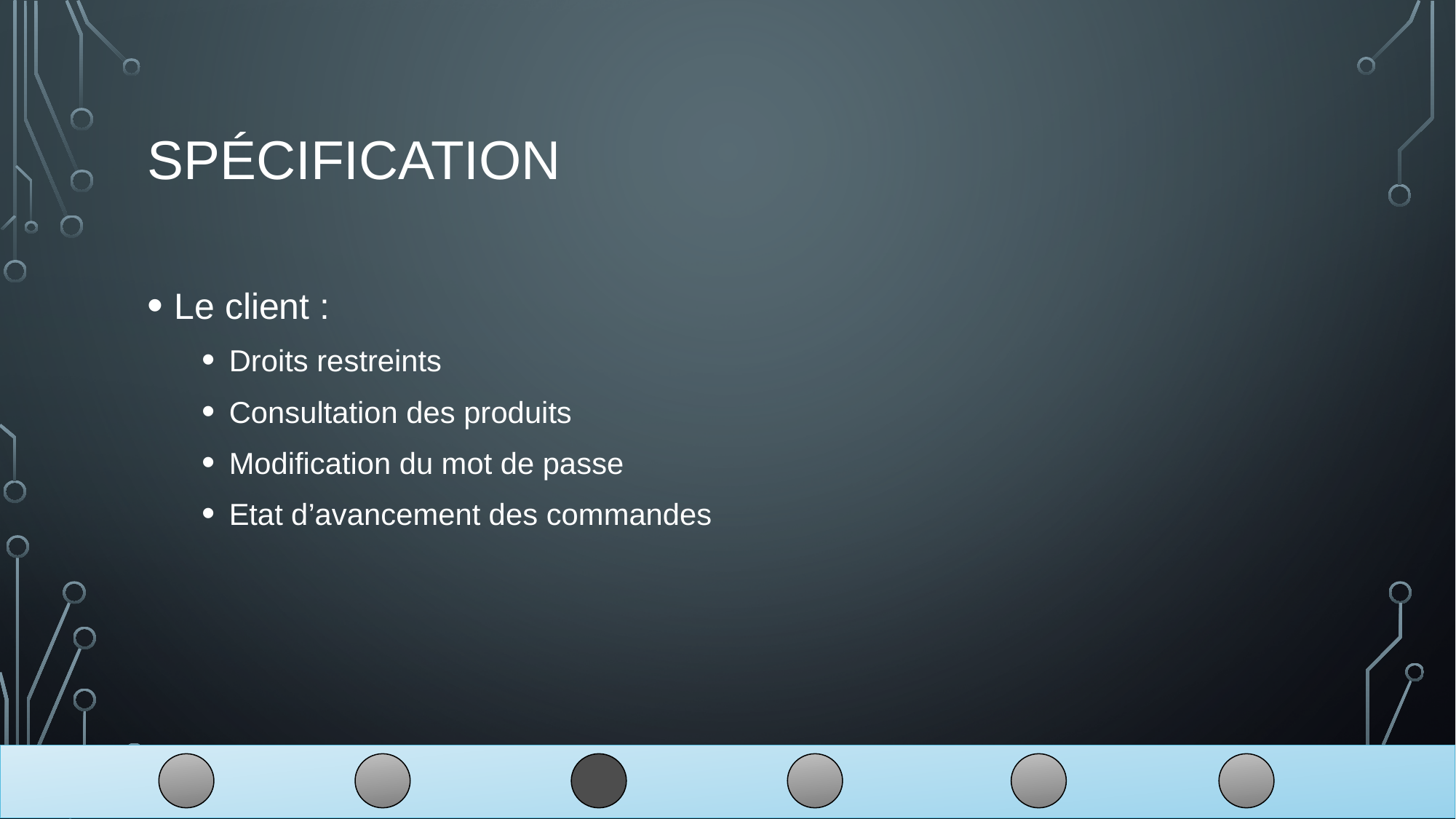

# spécification
Le client :
Droits restreints
Consultation des produits
Modification du mot de passe
Etat d’avancement des commandes